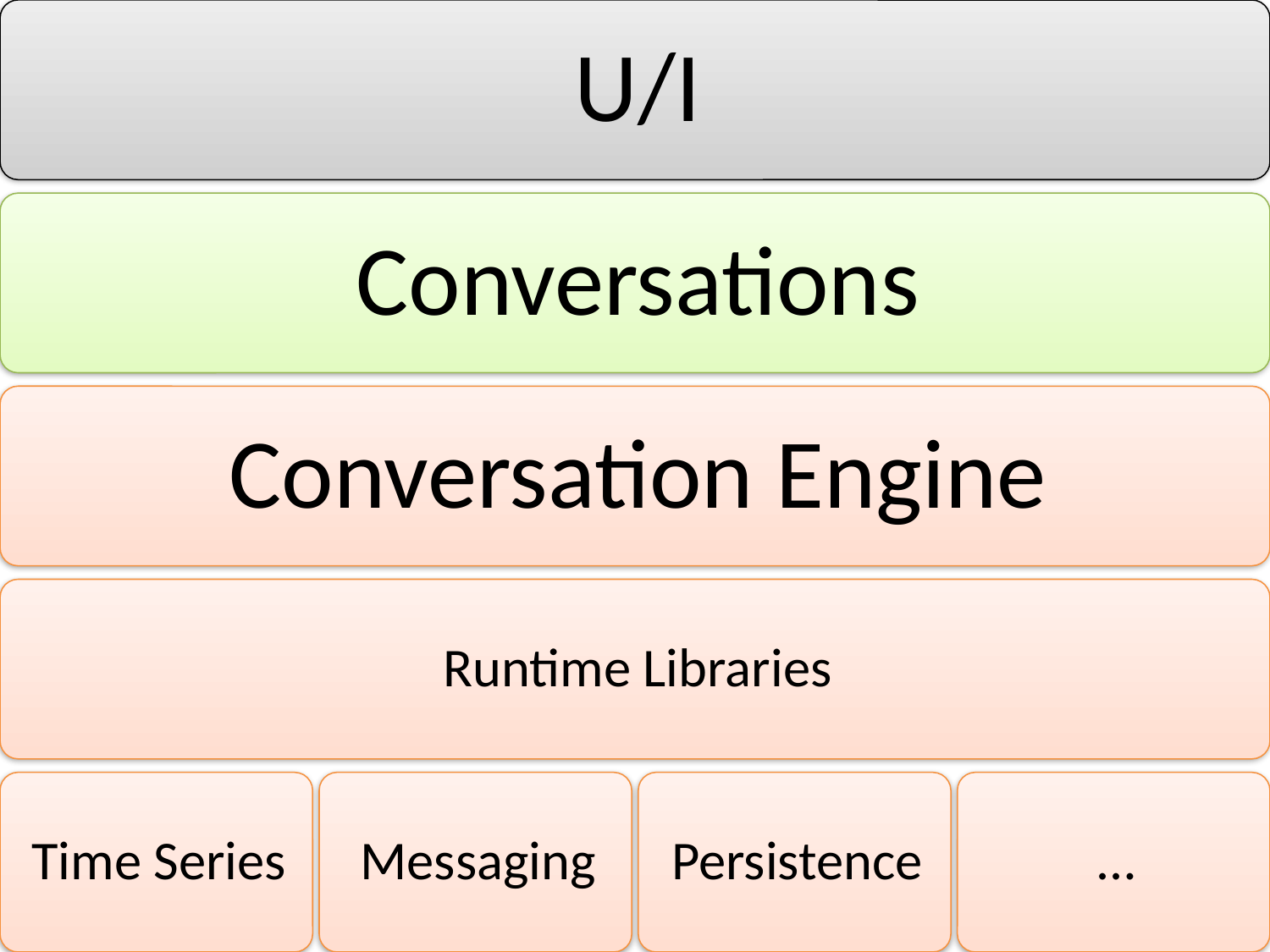

U/I
Conversations
Conversation Engine
Runtime Libraries
Time Series
Messaging
Persistence
…